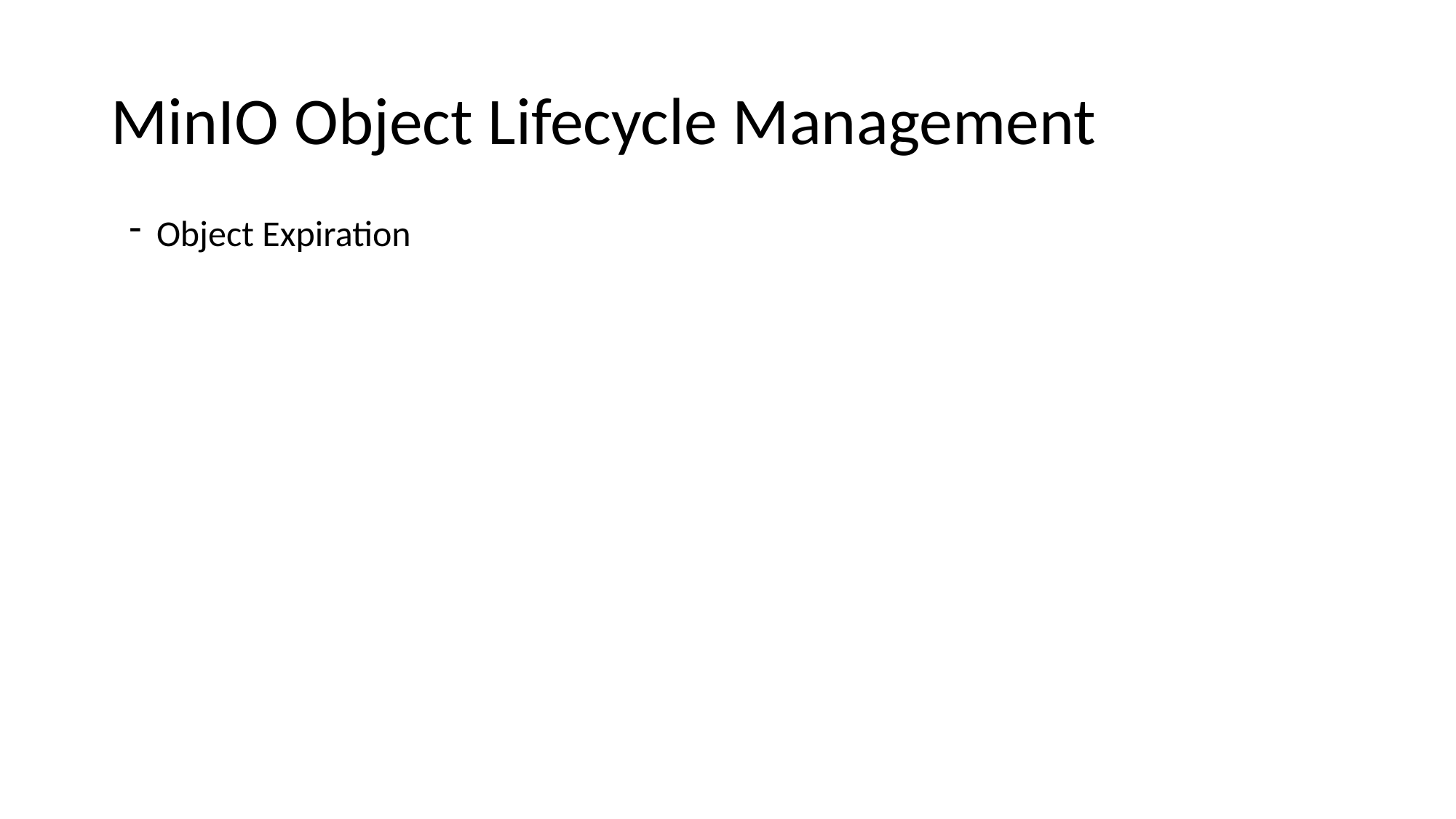

# MinIO Object Lifecycle Management
Object Expiration